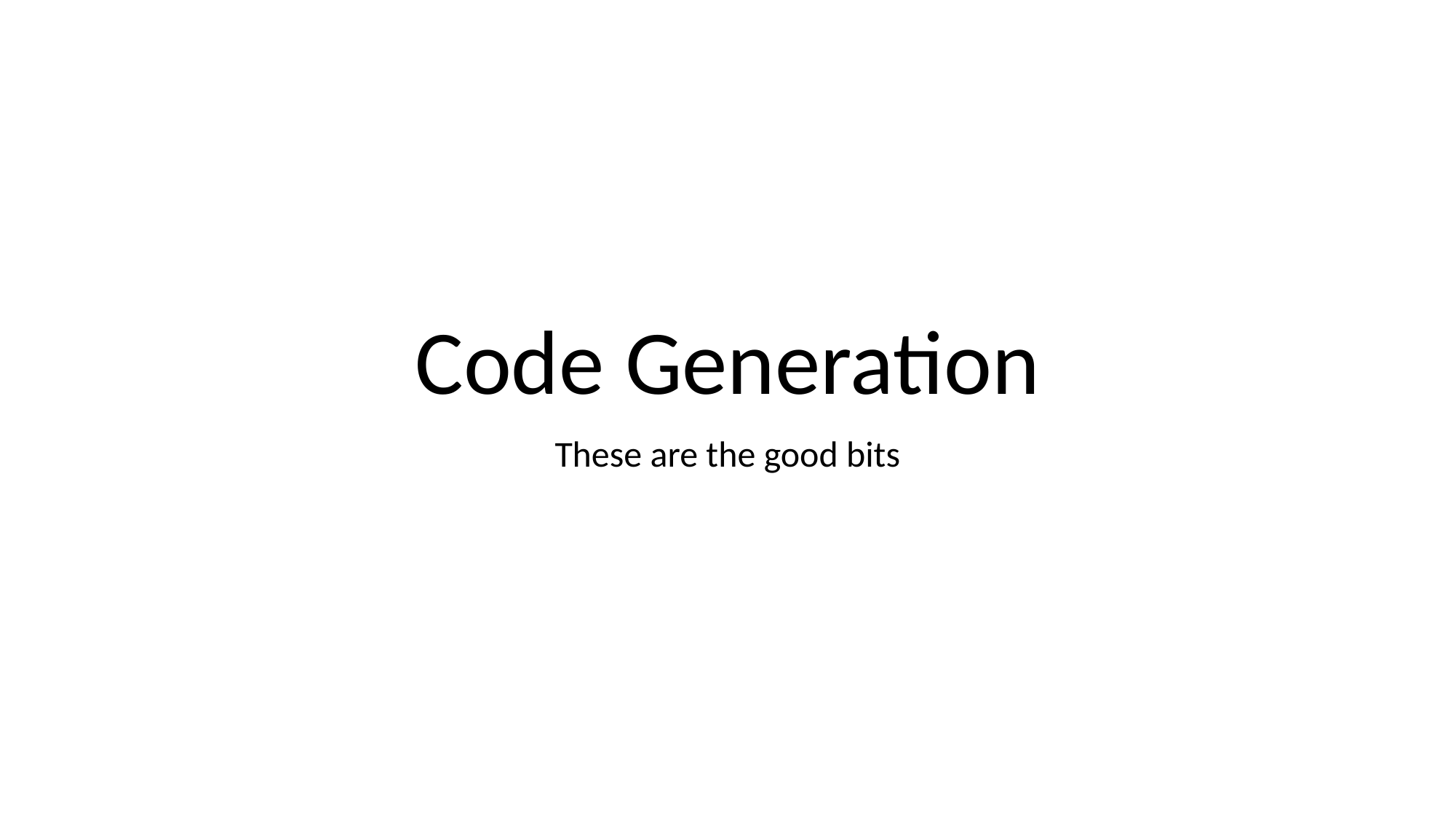

# Code Generation
These are the good bits